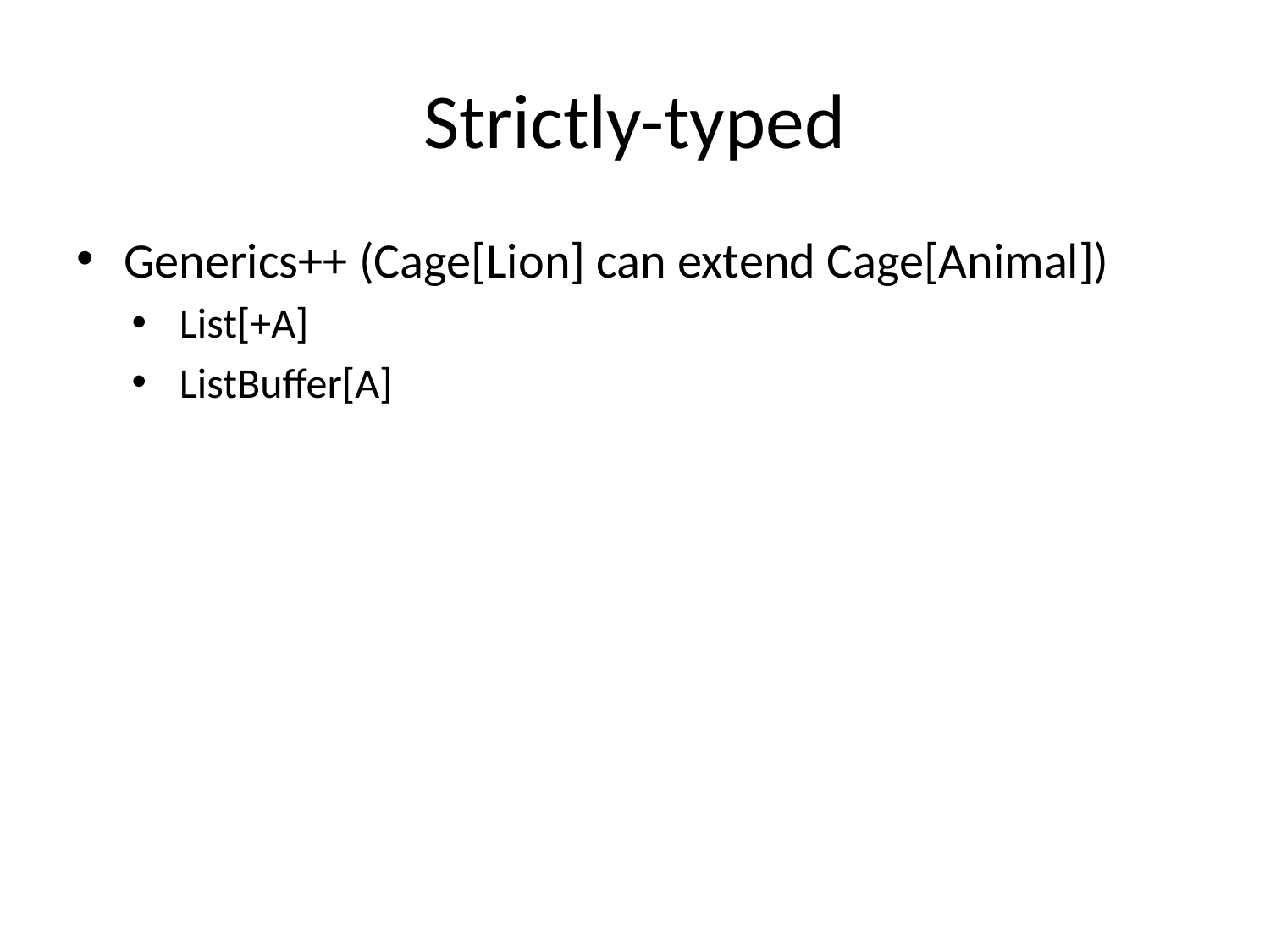

# Strictly-typed
Generics++ (Cage[Lion] can extend Cage[Animal])
List[+A]
ListBuffer[A]